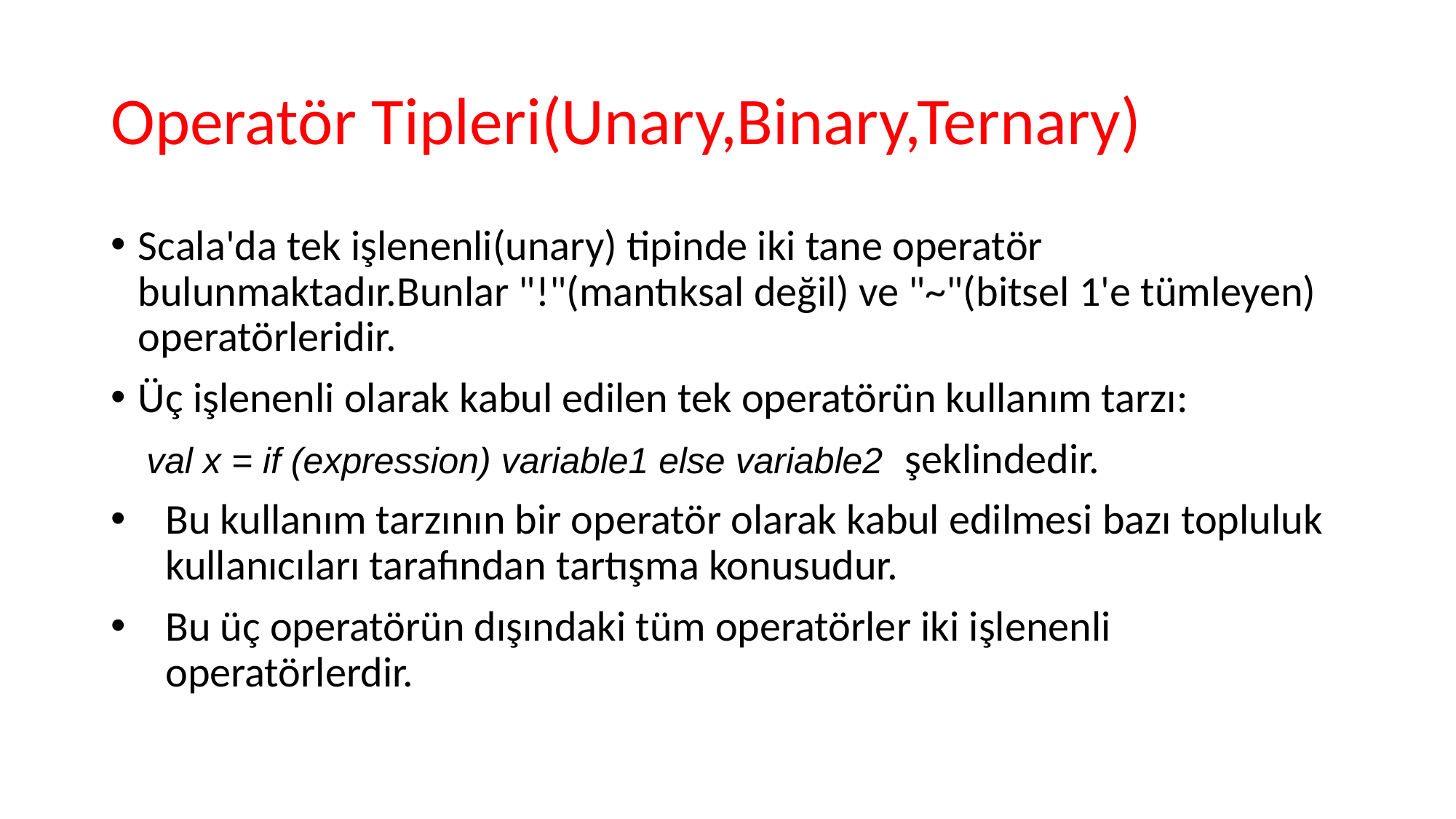

# Operatör Tipleri(Unary,Binary,Ternary)
Scala'da tek işlenenli(unary) tipinde iki tane operatör bulunmaktadır.Bunlar "!"(mantıksal değil) ve "~"(bitsel 1'e tümleyen) operatörleridir.
Üç işlenenli olarak kabul edilen tek operatörün kullanım tarzı:
   val x = if (expression) variable1 else variable2  şeklindedir.
Bu kullanım tarzının bir operatör olarak kabul edilmesi bazı topluluk kullanıcıları tarafından tartışma konusudur.
Bu üç operatörün dışındaki tüm operatörler iki işlenenli operatörlerdir.